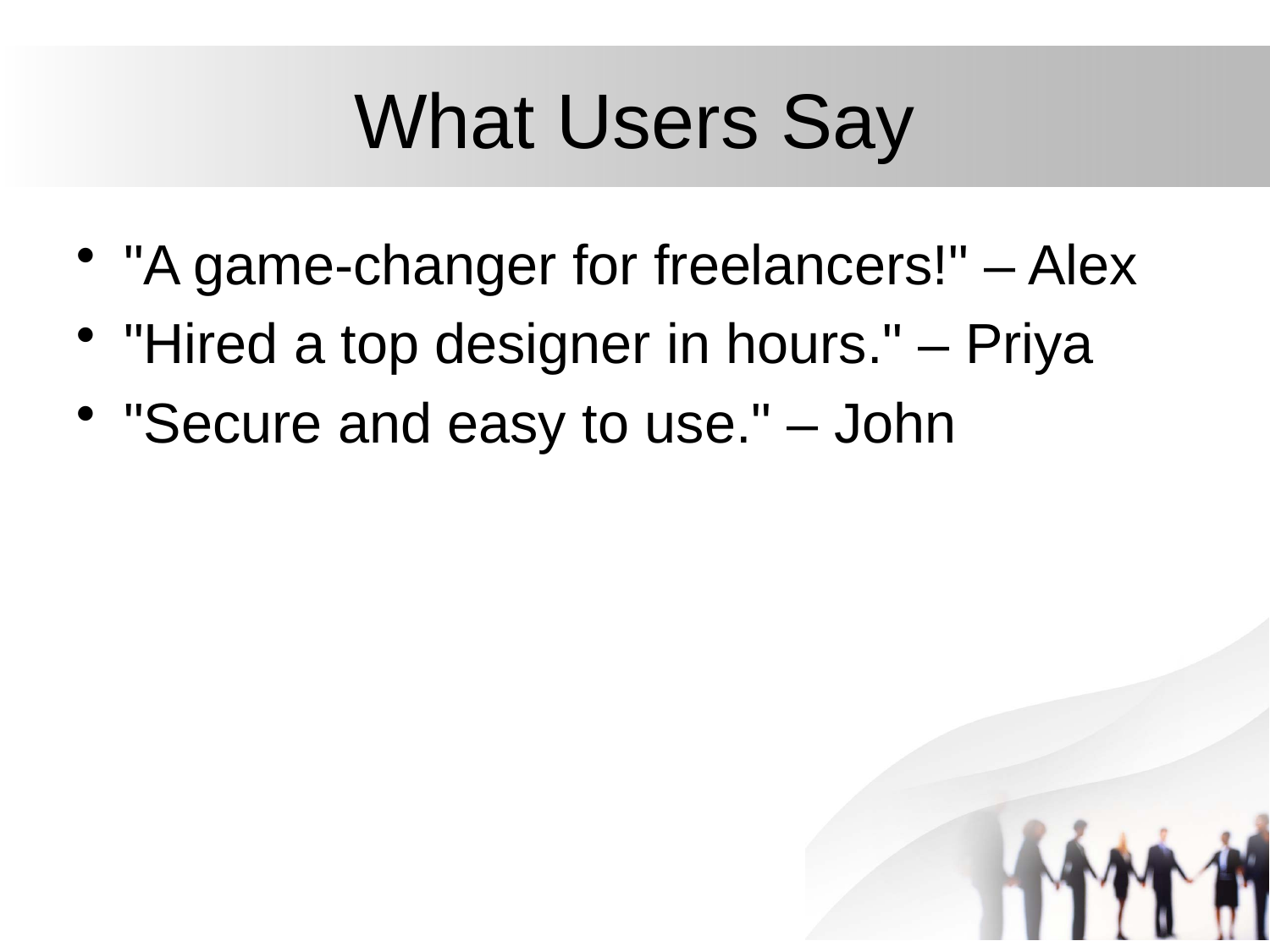

# What Users Say
"A game-changer for freelancers!" – Alex
"Hired a top designer in hours." – Priya
"Secure and easy to use." – John